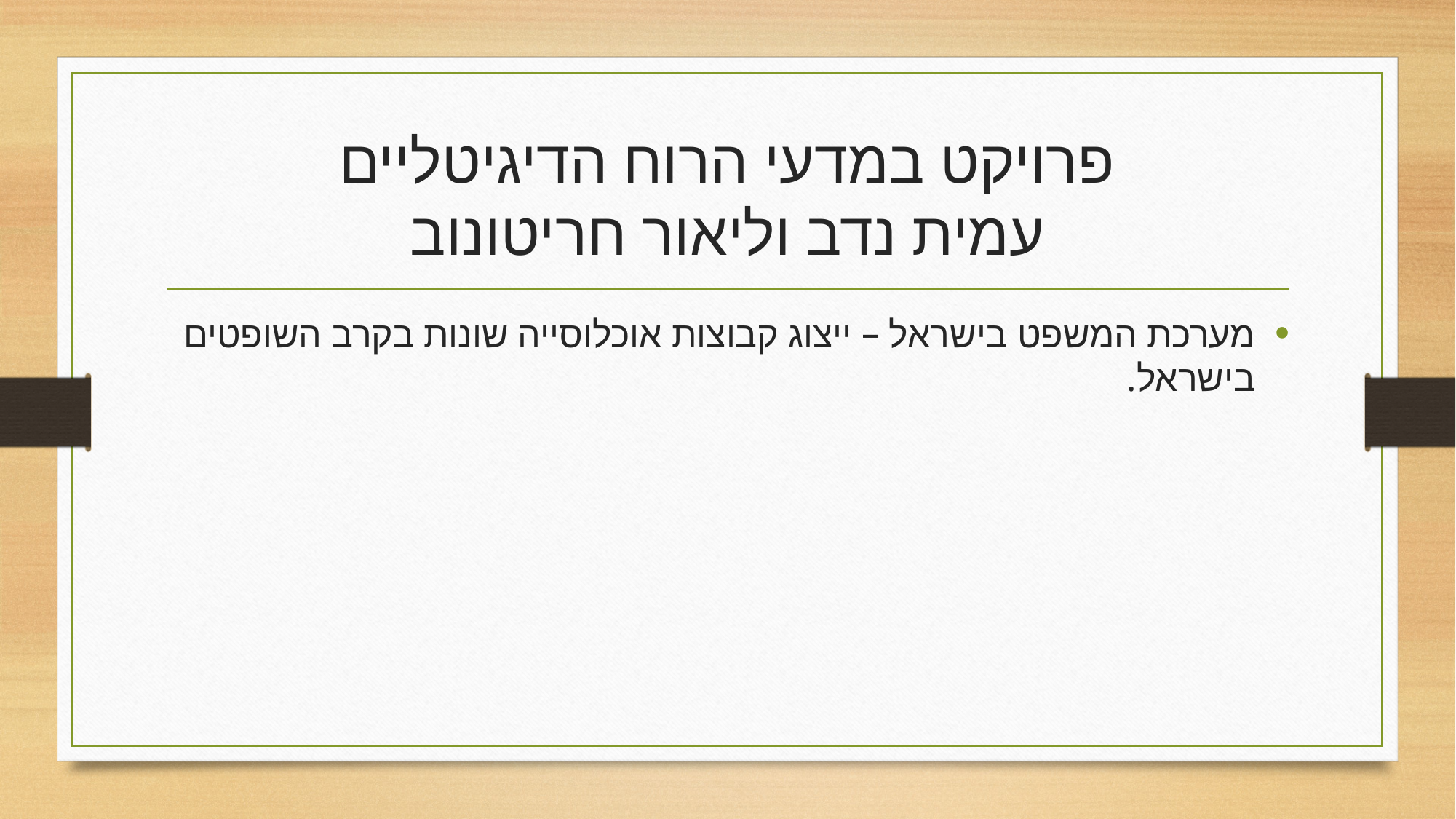

# פרויקט במדעי הרוח הדיגיטליים עמית נדב וליאור חריטונוב
מערכת המשפט בישראל – ייצוג קבוצות אוכלוסייה שונות בקרב השופטים בישראל.